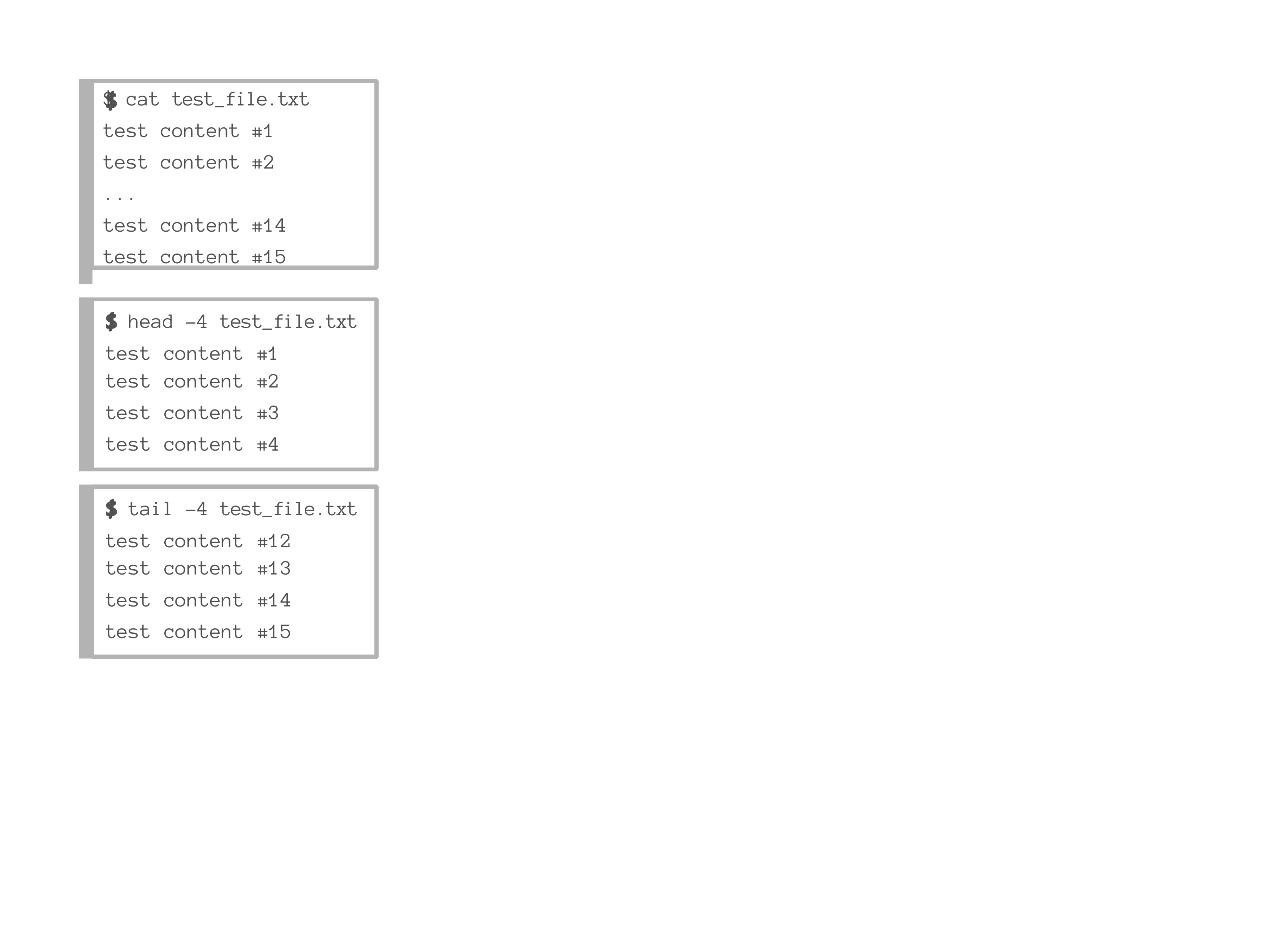

$ cat test_file.txt
test content #1
test content #2
...
test content #14
test content #15

$ head -4 test_file.txt

| test | content | #1 |
| --- | --- | --- |
| test | content | #2 |
| test | content | #3 |
| test | content | #4 |

$ tail -4 test_file.txt

| test | content | #12 |
| --- | --- | --- |
| test | content | #13 |
| test | content | #14 |
| test | content | #15 |